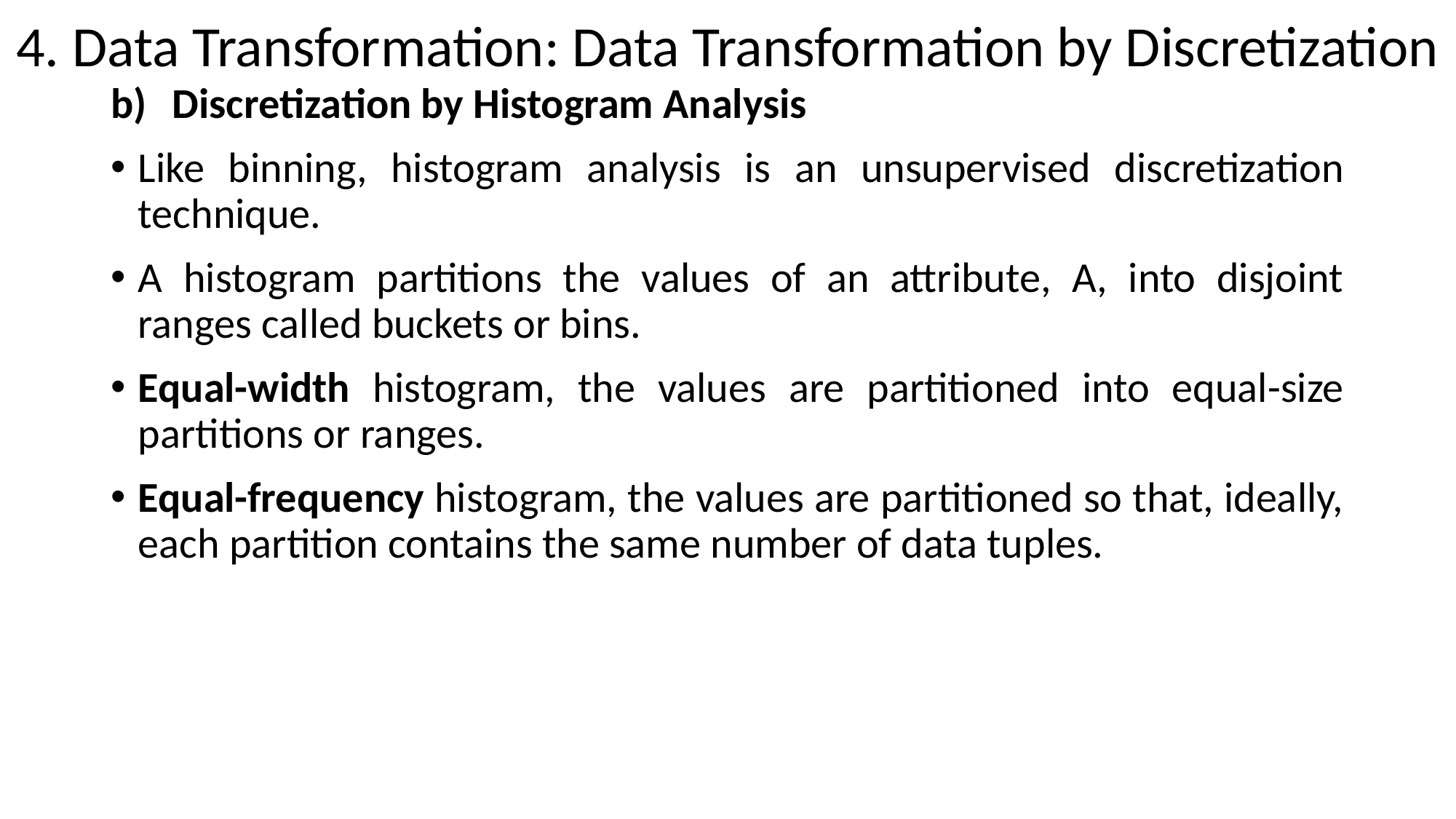

# 4. Data Transformation: Data Transformation by Discretization
Discretization by Histogram Analysis
Like binning, histogram analysis is an unsupervised discretization technique.
A histogram partitions the values of an attribute, A, into disjoint ranges called buckets or bins.
Equal-width histogram, the values are partitioned into equal-size partitions or ranges.
Equal-frequency histogram, the values are partitioned so that, ideally, each partition contains the same number of data tuples.